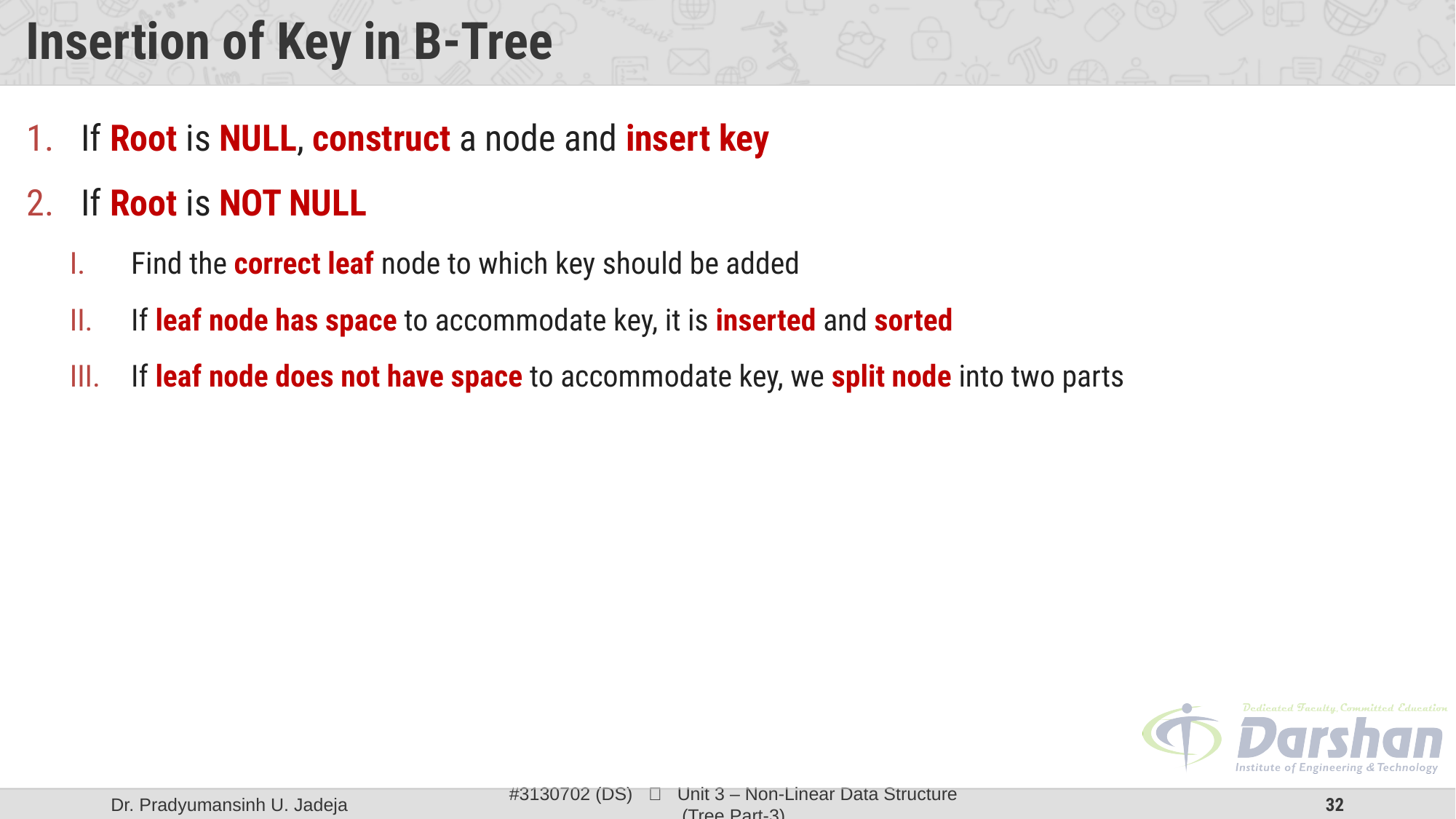

# Insertion of Key in B-Tree
If Root is NULL, construct a node and insert key
If Root is NOT NULL
Find the correct leaf node to which key should be added
If leaf node has space to accommodate key, it is inserted and sorted
If leaf node does not have space to accommodate key, we split node into two parts